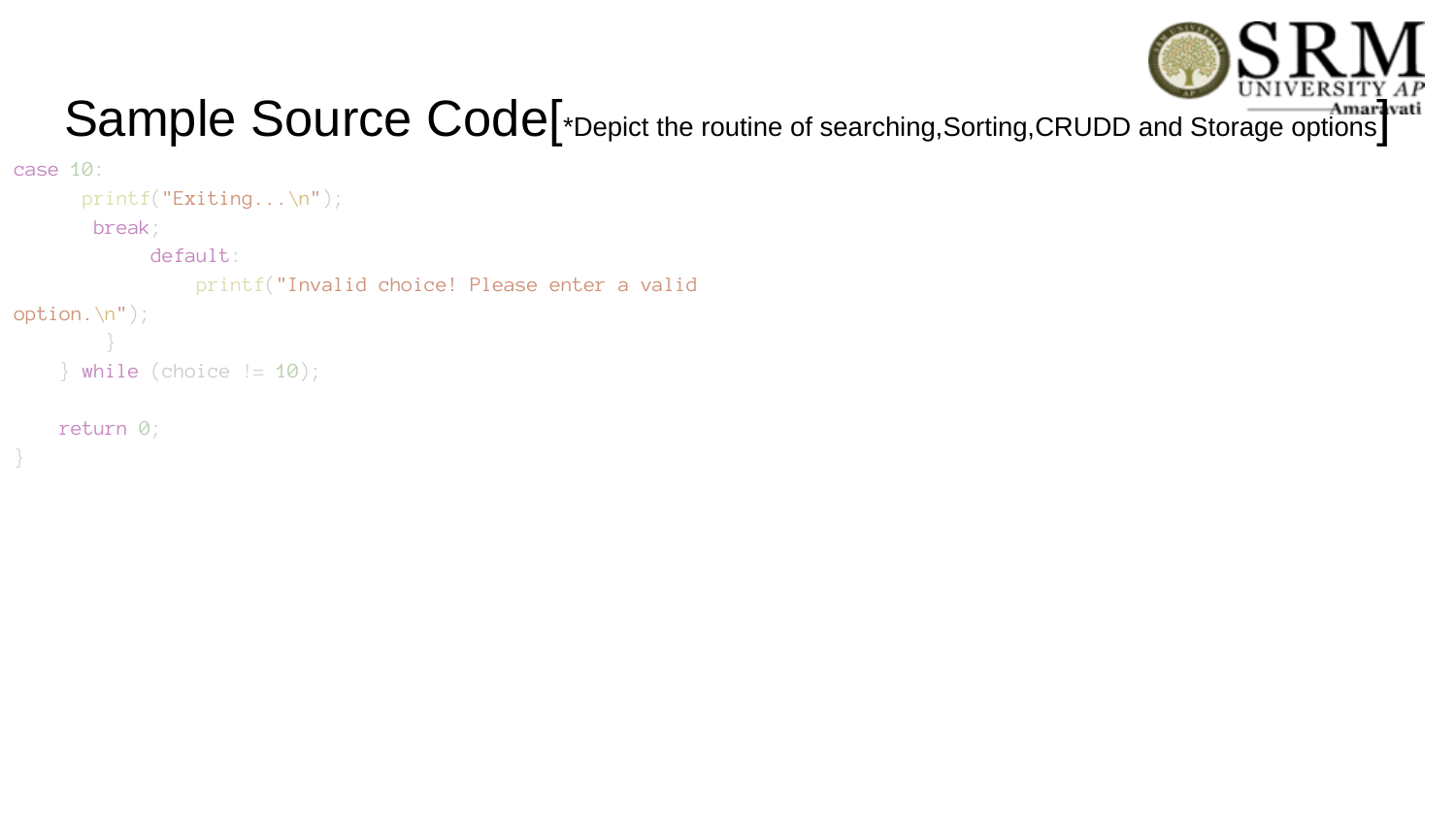

# Sample Source Code[*Depict the routine of searching,Sorting,CRUDD and Storage options]

case 10:
      printf("Exiting...\n");
       break;
            default:
                printf("Invalid choice! Please enter a valid option.\n");
        }
    } while (choice != 10);
    return 0;
}